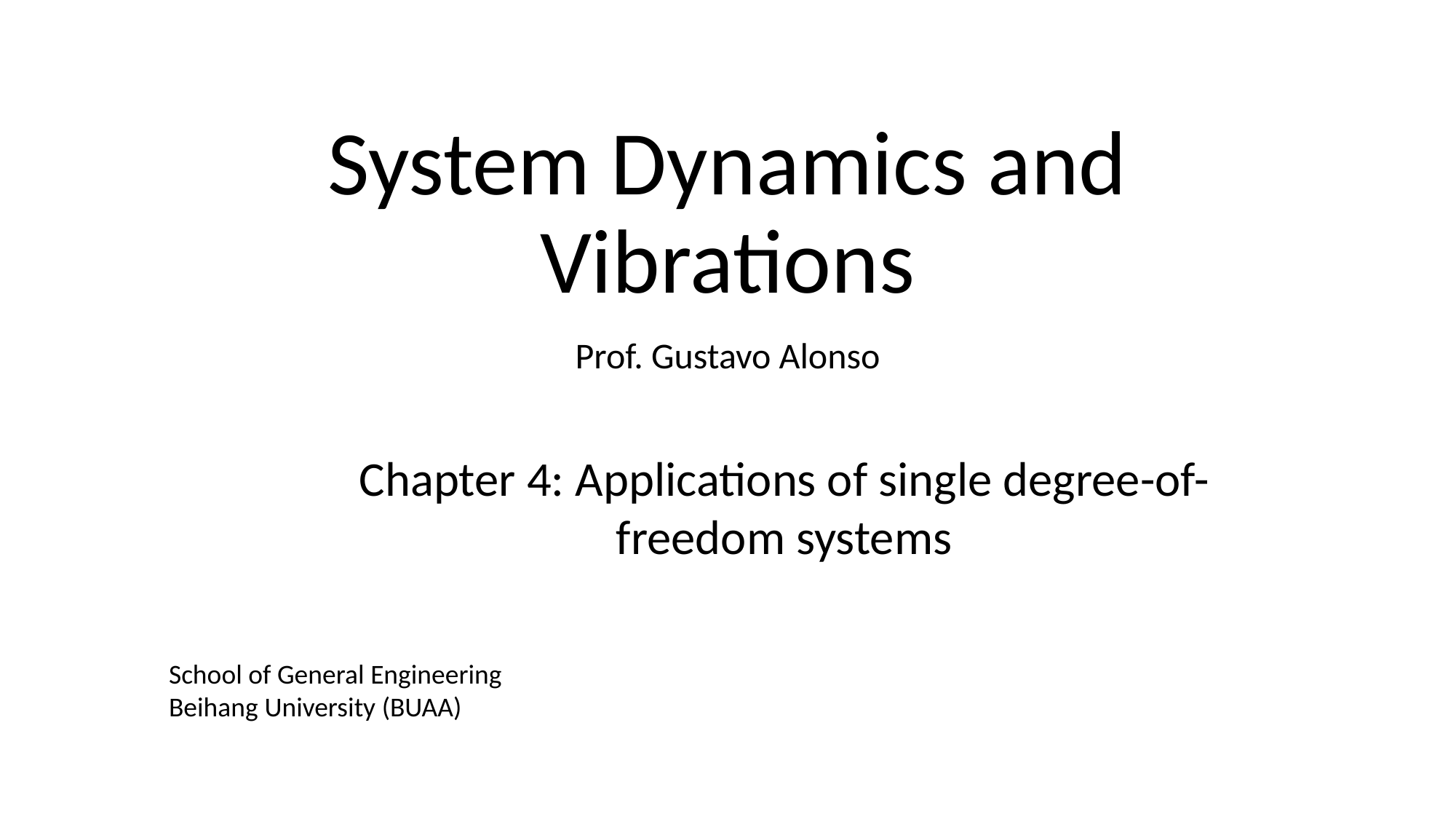

# System Dynamics and Vibrations
Prof. Gustavo Alonso
Chapter 4: Applications of single degree-of-freedom systems
School of General Engineering 
Beihang University (BUAA)